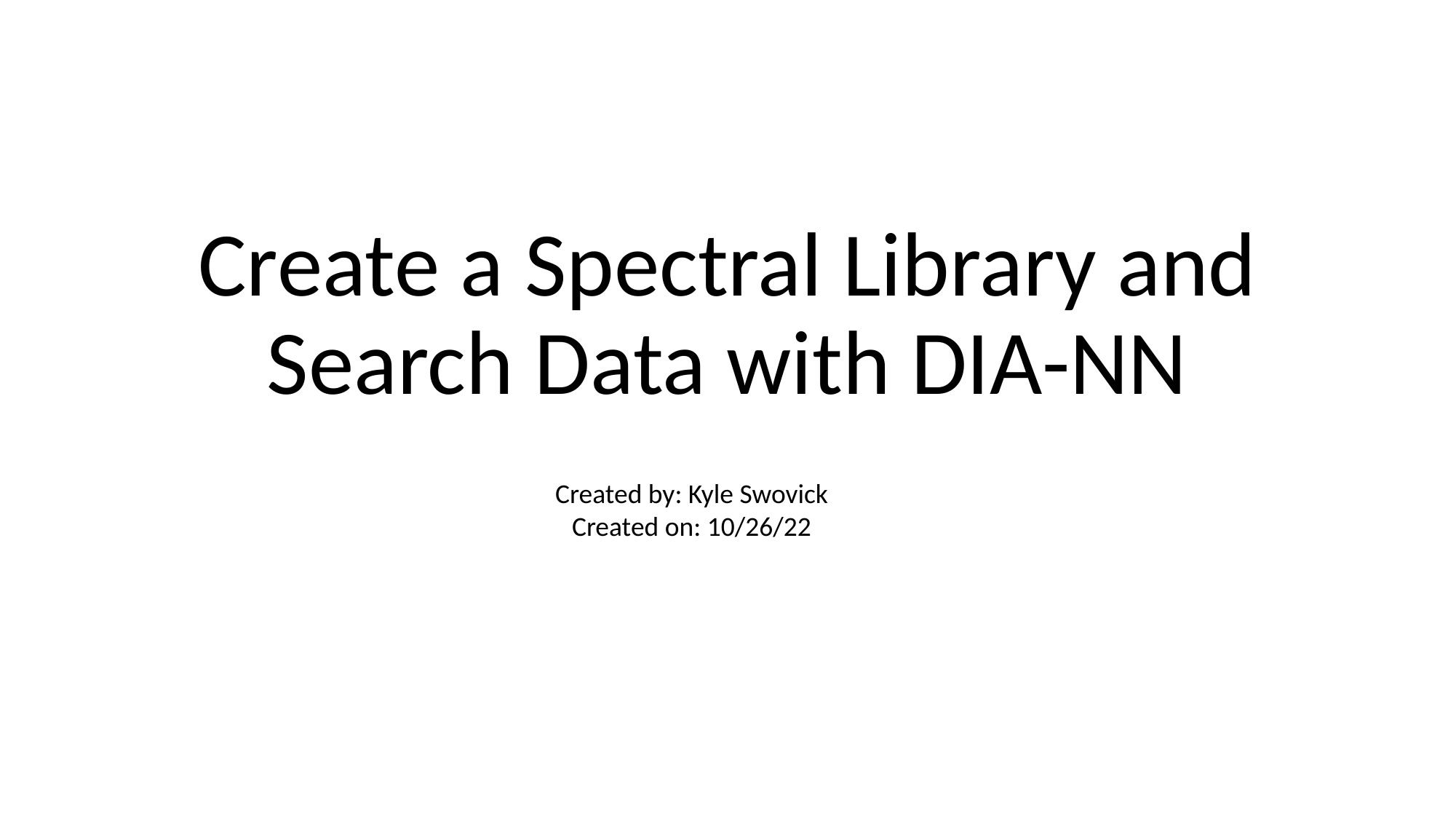

# Create a Spectral Library and Search Data with DIA-NN
Created by: Kyle Swovick
Created on: 10/26/22